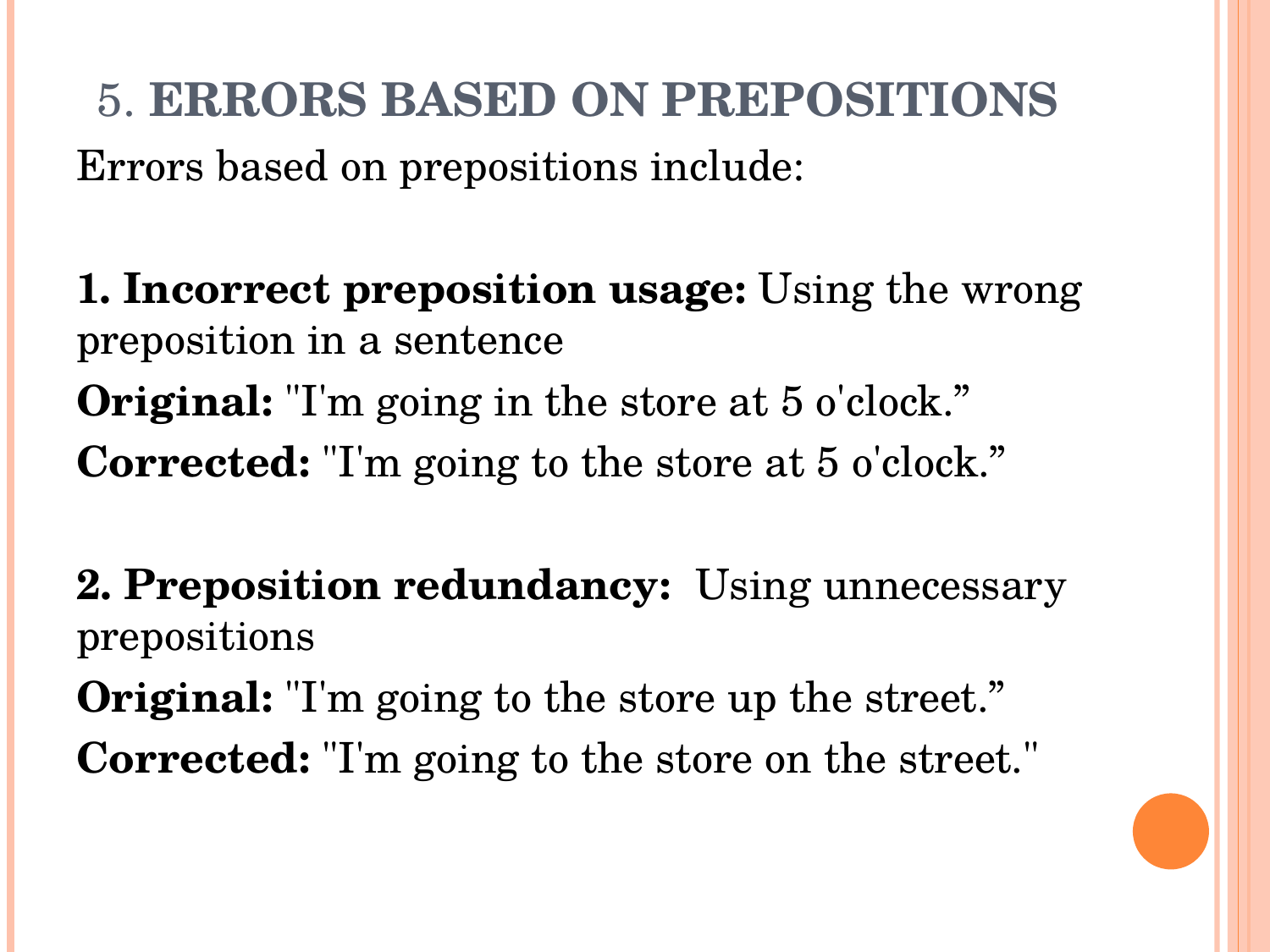

# 5. Errors based on Prepositions
Errors based on prepositions include:

1. Incorrect preposition usage: Using the wrong preposition in a sentence
Original: "I'm going in the store at 5 o'clock.”
Corrected: "I'm going to the store at 5 o'clock.”

2. Preposition redundancy:  Using unnecessary prepositions
Original: "I'm going to the store up the street.”
Corrected: "I'm going to the store on the street."